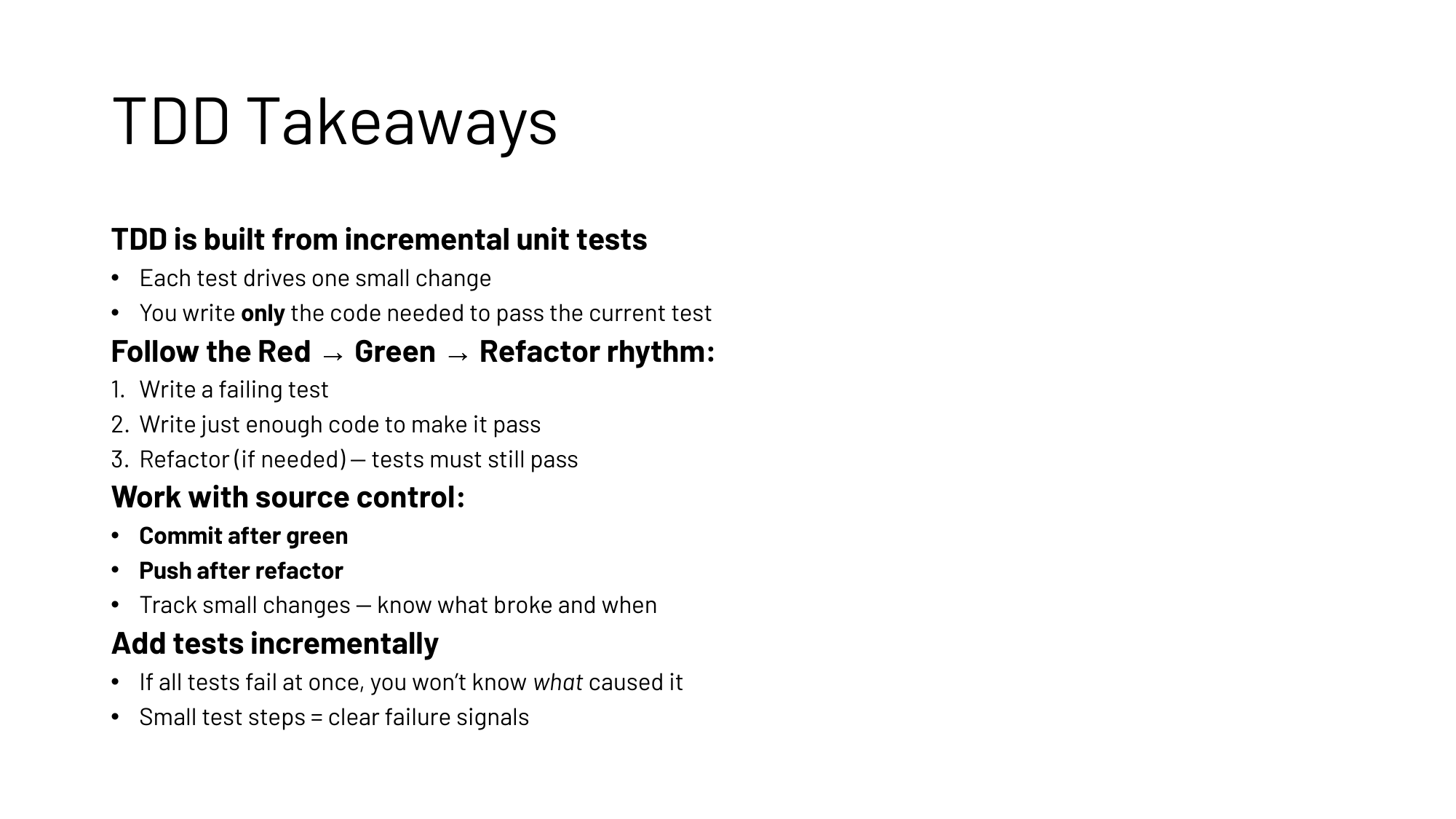

# TDD Takeaways
TDD is built from incremental unit tests
Each test drives one small change
You write only the code needed to pass the current test
Follow the Red → Green → Refactor rhythm:
Write a failing test
Write just enough code to make it pass
Refactor (if needed) — tests must still pass
Work with source control:
Commit after green
Push after refactor
Track small changes — know what broke and when
Add tests incrementally
If all tests fail at once, you won’t know what caused it
Small test steps = clear failure signals